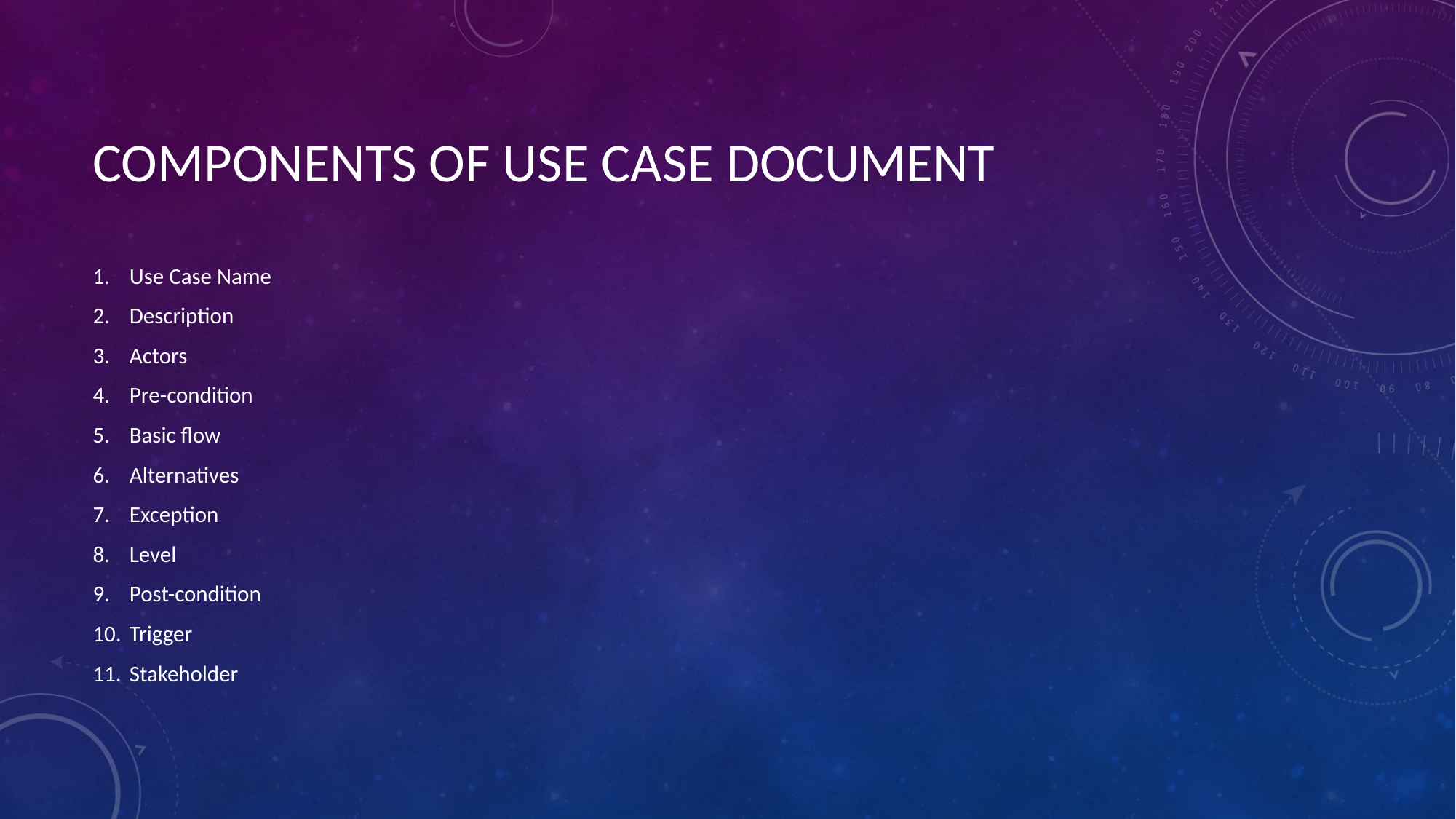

# Components of use case document
Use Case Name
Description
Actors
Pre-condition
Basic flow
Alternatives
Exception
Level
Post-condition
Trigger
Stakeholder